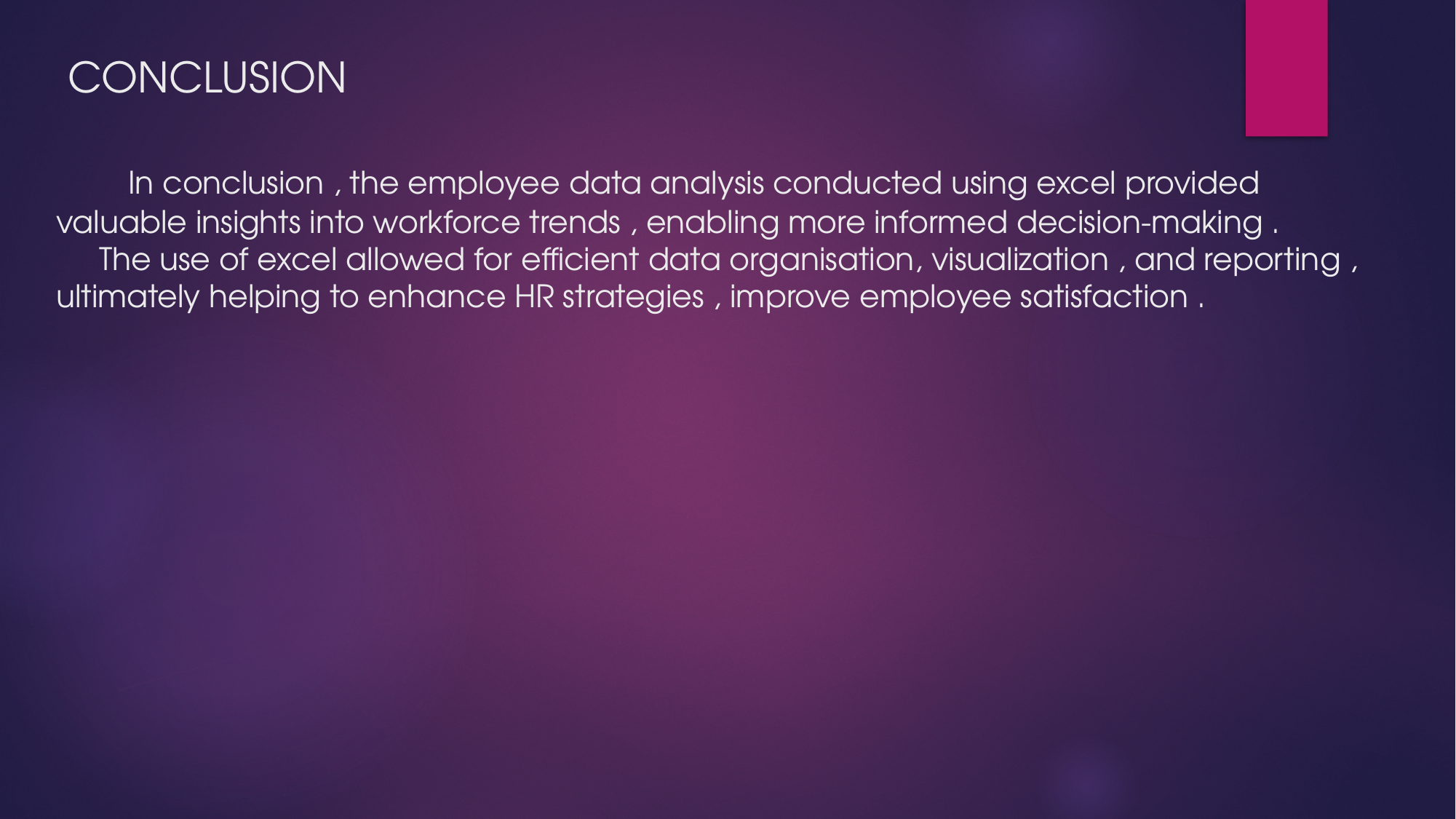

# CONCLUSION In conclusion , the employee data analysis conducted using excel provided valuable insights into workforce trends , enabling more informed decision-making . The use of excel allowed for efficient data organisation, visualization , and reporting , ultimately helping to enhance HR strategies , improve employee satisfaction .